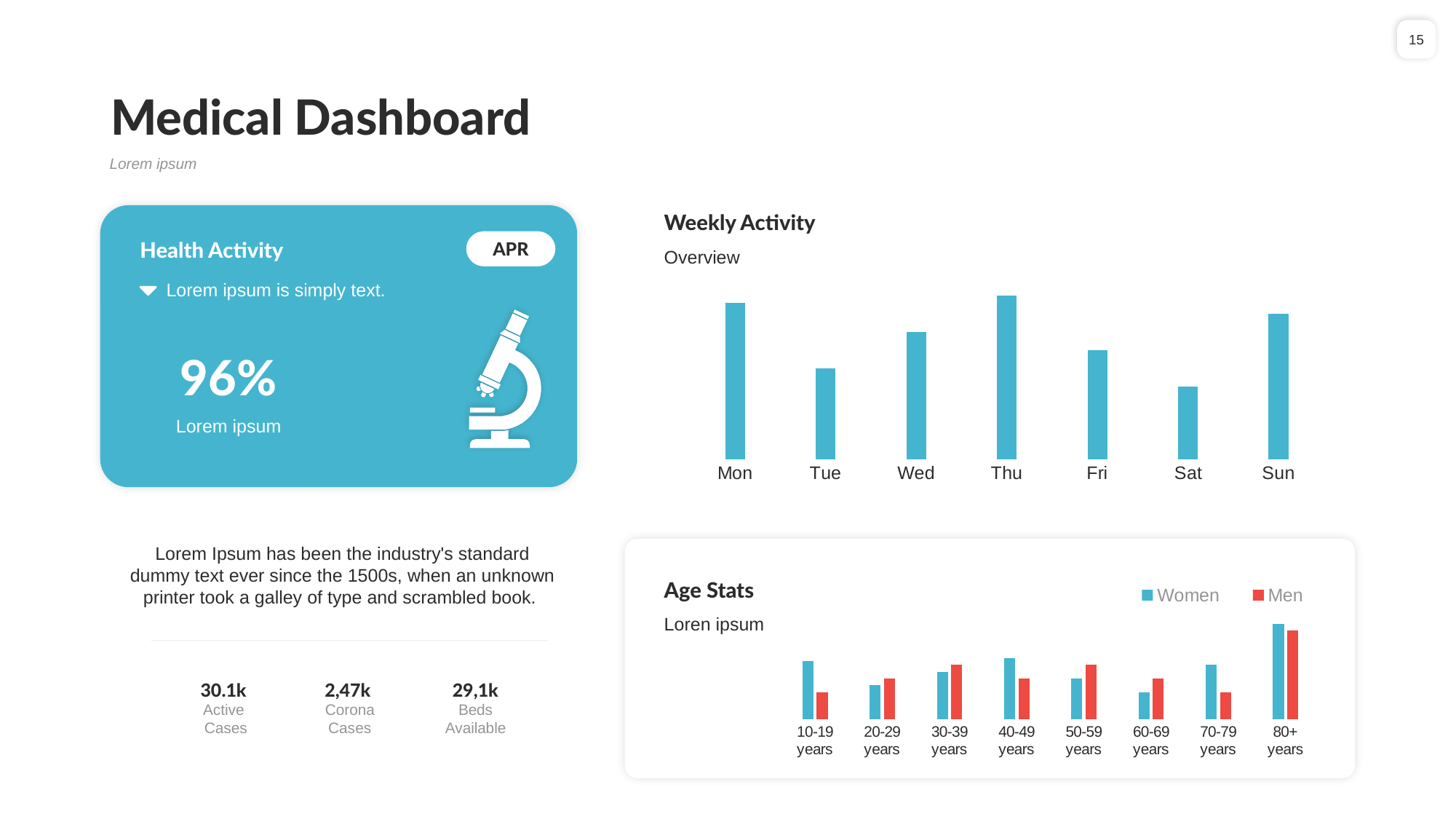

15
# Medical Dashboard
Lorem ipsum
Weekly Activity

APR
Health Activity
Overview
Lorem ipsum is simply text.

### Chart

| Category | stats |
|---|---|
| Mon | 4.3 |
| Tue | 2.5 |
| Wed | 3.5 |
| Thu | 4.5 |
| Fri | 3.0 |
| Sat | 2.0 |
| Sun | 4.0 |

96%
Lorem ipsum
Lorem Ipsum has been the industry's standard dummy text ever since the 1500s, when an unknown printer took a galley of type and scrambled book.

Age Stats

### Chart

| Category | Women | Men |
|---|---|---|
| 10-19 years | 4.3 | 2.0 |
| 20-29 years | 2.5 | 3.0 |
| 30-39 years | 3.5 | 4.0 |
| 40-49 years | 4.5 | 3.0 |
| 50-59 years | 3.0 | 4.0 |
| 60-69 years | 2.0 | 3.0 |
| 70-79 years | 4.0 | 2.0 |
| 80+ years | 7.0 | 6.5 |
Loren ipsum
30.1k
Active
 Cases
2,47k
Corona Cases
29,1k
Beds Available